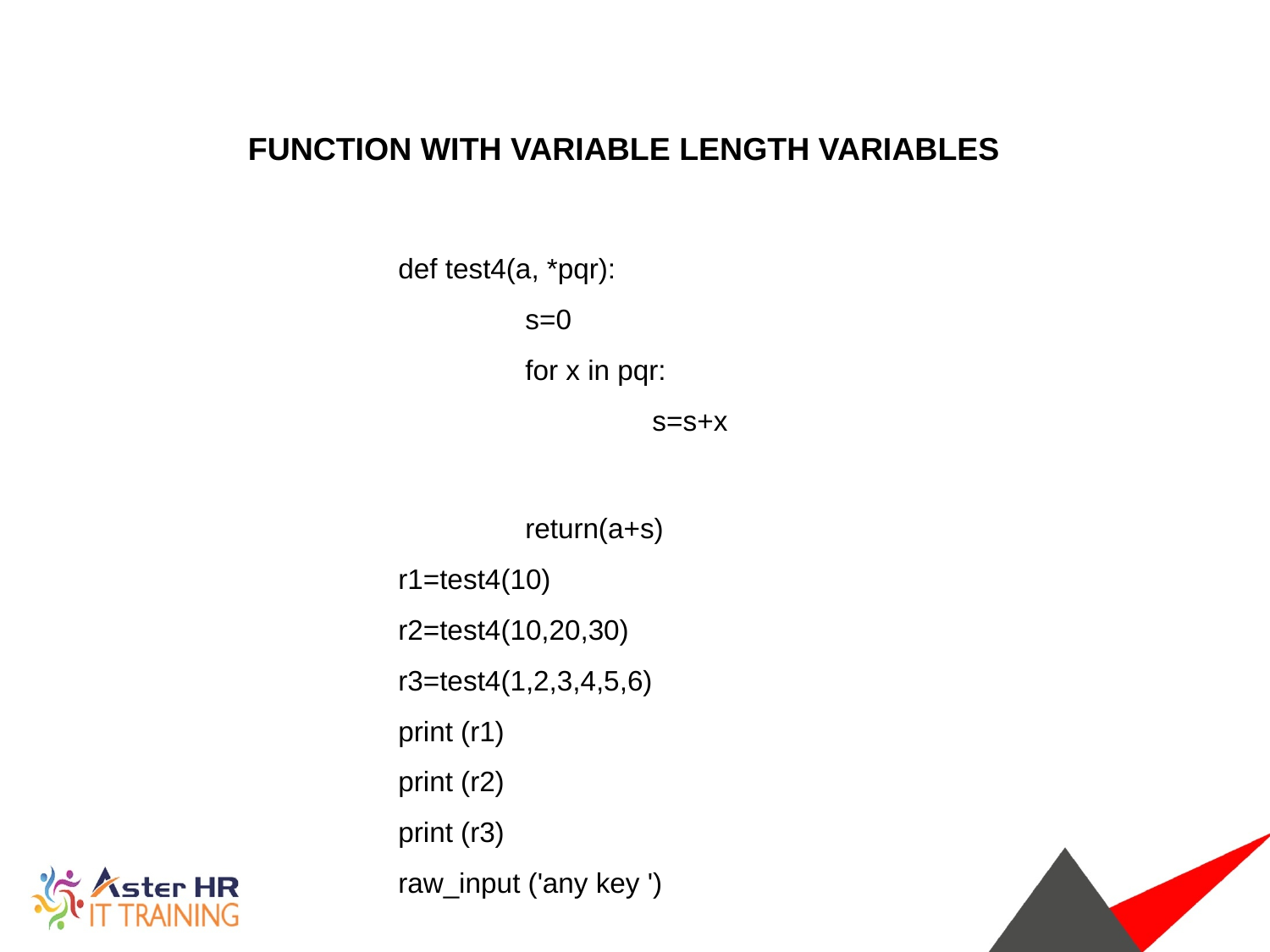

FUNCTION WITH VARIABLE LENGTH VARIABLES
def test4(a, *pqr):
	s=0
	for x in pqr:
		s=s+x

	return(a+s)
r1=test4(10)
r2=test4(10,20,30)
r3=test4(1,2,3,4,5,6)
print (r1)
print (r2)
print (r3)
raw_input ('any key ')